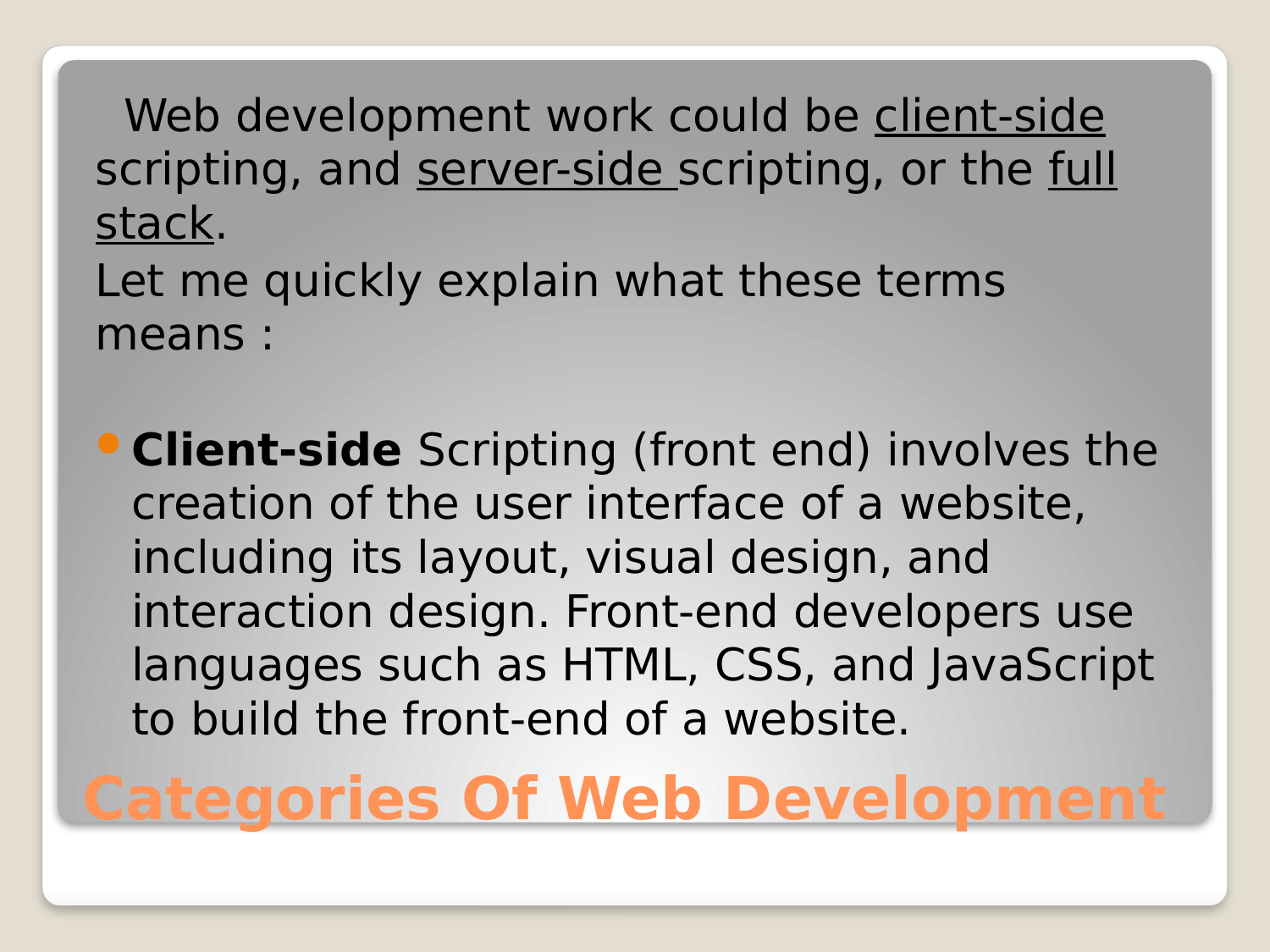

Web development work could be client-side scripting, and server-side scripting, or the full stack.
Let me quickly explain what these terms means :

Client-side Scripting (front end) involves the creation of the user interface of a website, including its layout, visual design, and interaction design. Front-end developers use languages such as HTML, CSS, and JavaScript to build the front-end of a website.

# Categories Of Web Development